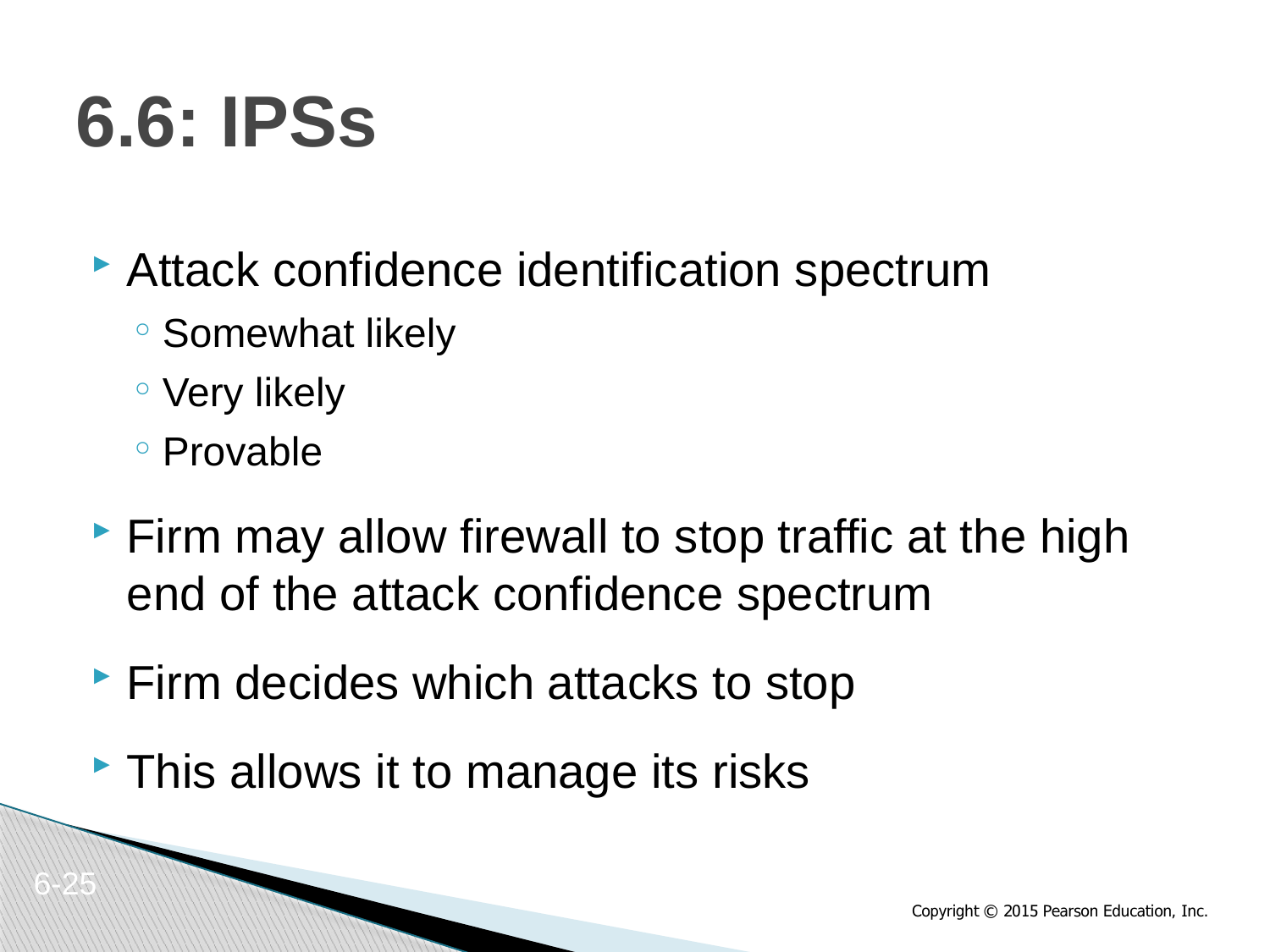

# 6.6: IPSs
Attack confidence identification spectrum
Somewhat likely
Very likely
Provable
Firm may allow firewall to stop traffic at the high end of the attack confidence spectrum
Firm decides which attacks to stop
This allows it to manage its risks
6-25